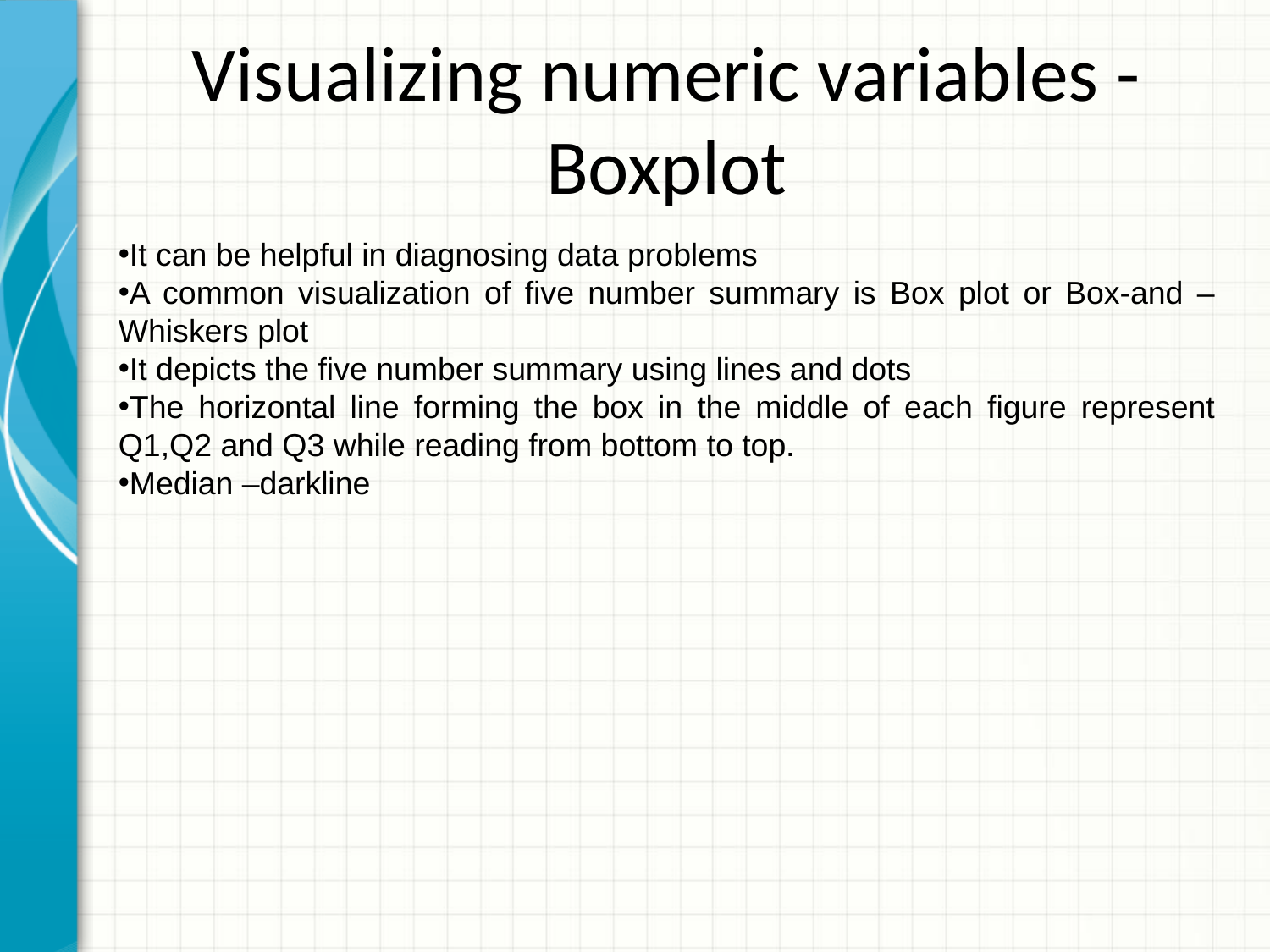

Visualizing numeric variables - Boxplot

It can be helpful in diagnosing data problems
A common visualization of five number summary is Box plot or Box-and –Whiskers plot
It depicts the five number summary using lines and dots
The horizontal line forming the box in the middle of each figure represent Q1,Q2 and Q3 while reading from bottom to top.
Median –darkline